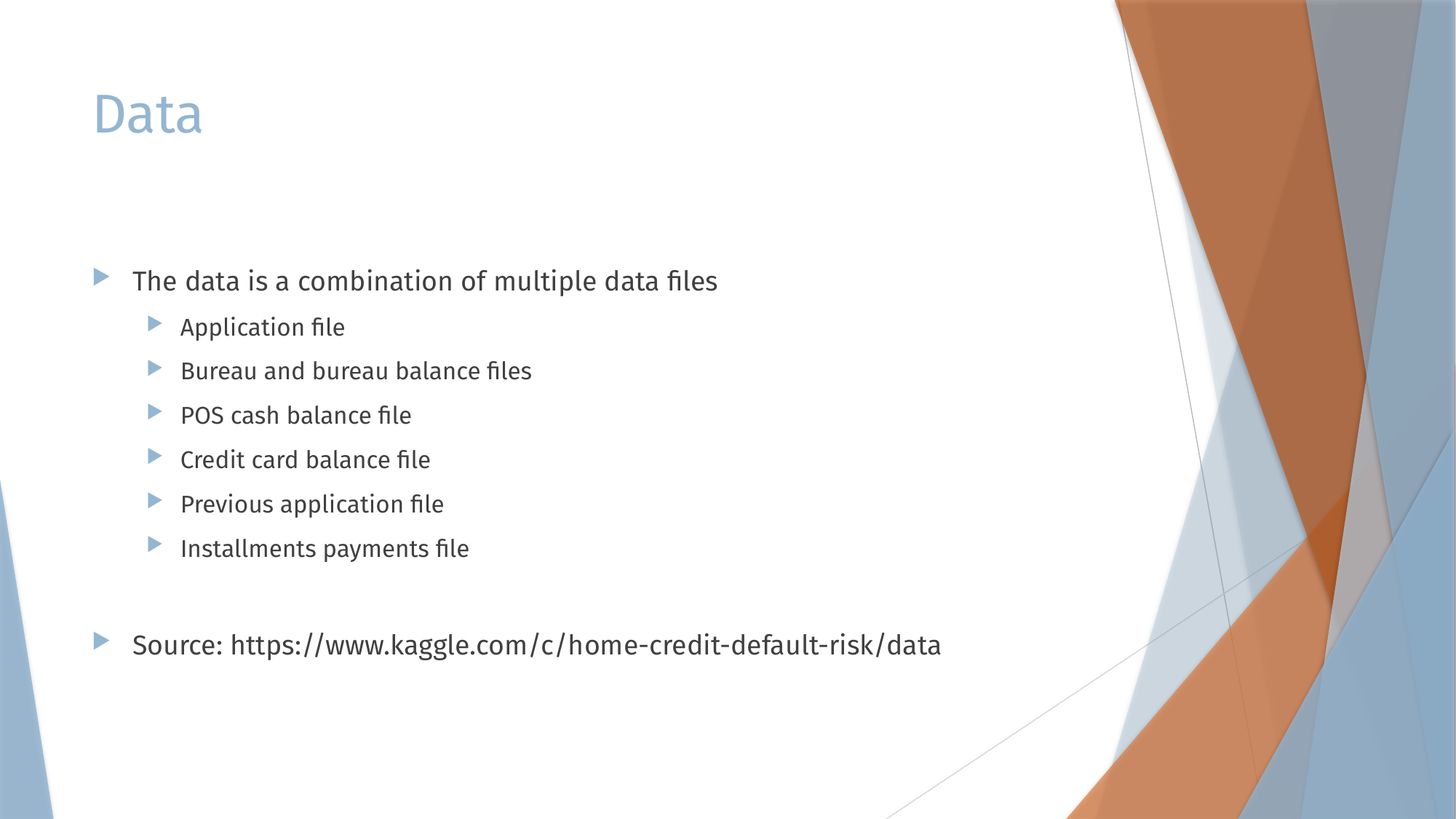

# Data
The data is a combination of multiple data files
Application file
Bureau and bureau balance files
POS cash balance file
Credit card balance file
Previous application file
Installments payments file

Source: https://www.kaggle.com/c/home-credit-default-risk/data